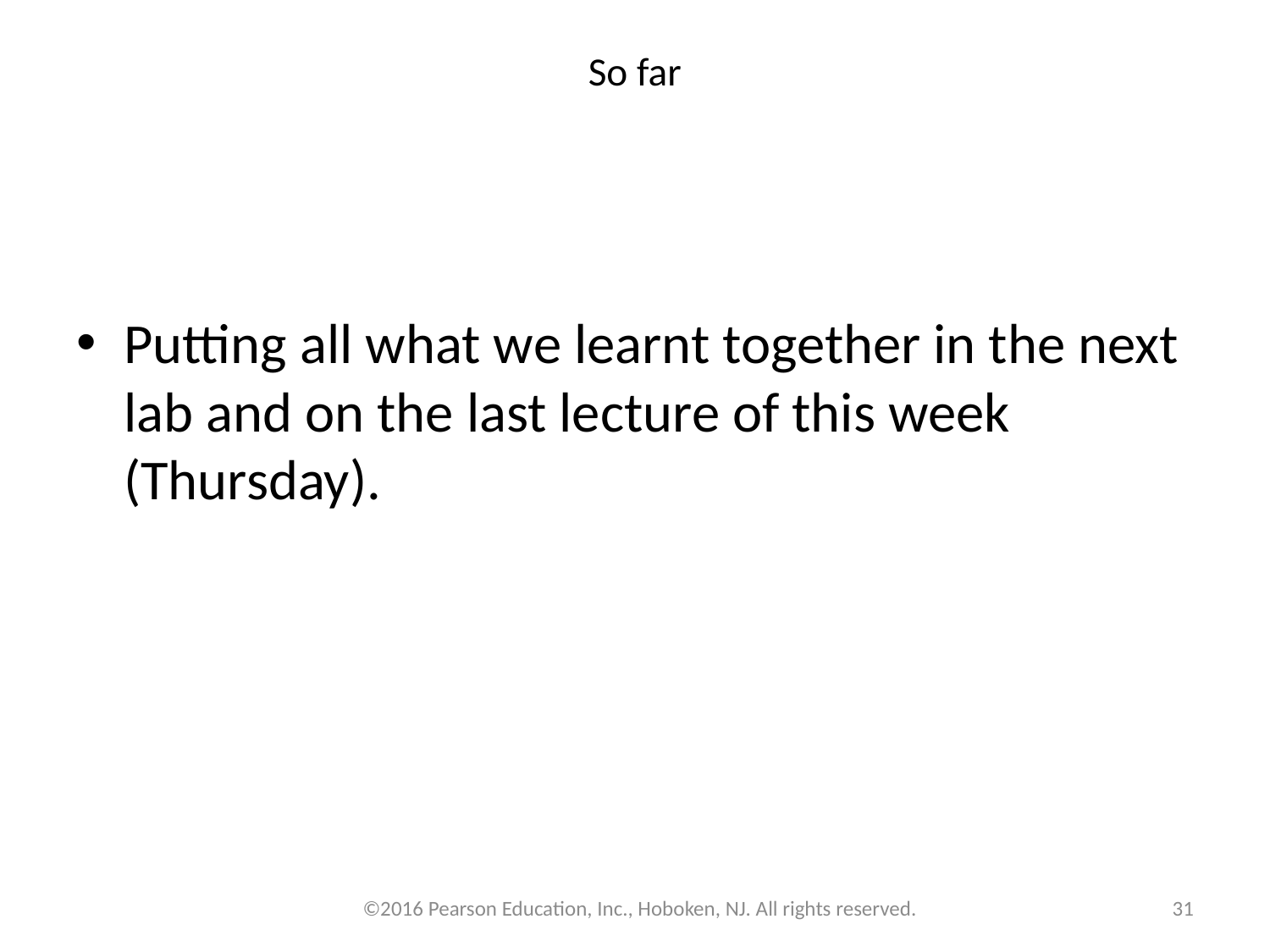

# So far

Putting all what we learnt together in the next lab and on the last lecture of this week (Thursday).

©2016 Pearson Education, Inc., Hoboken, NJ. All rights reserved.
31